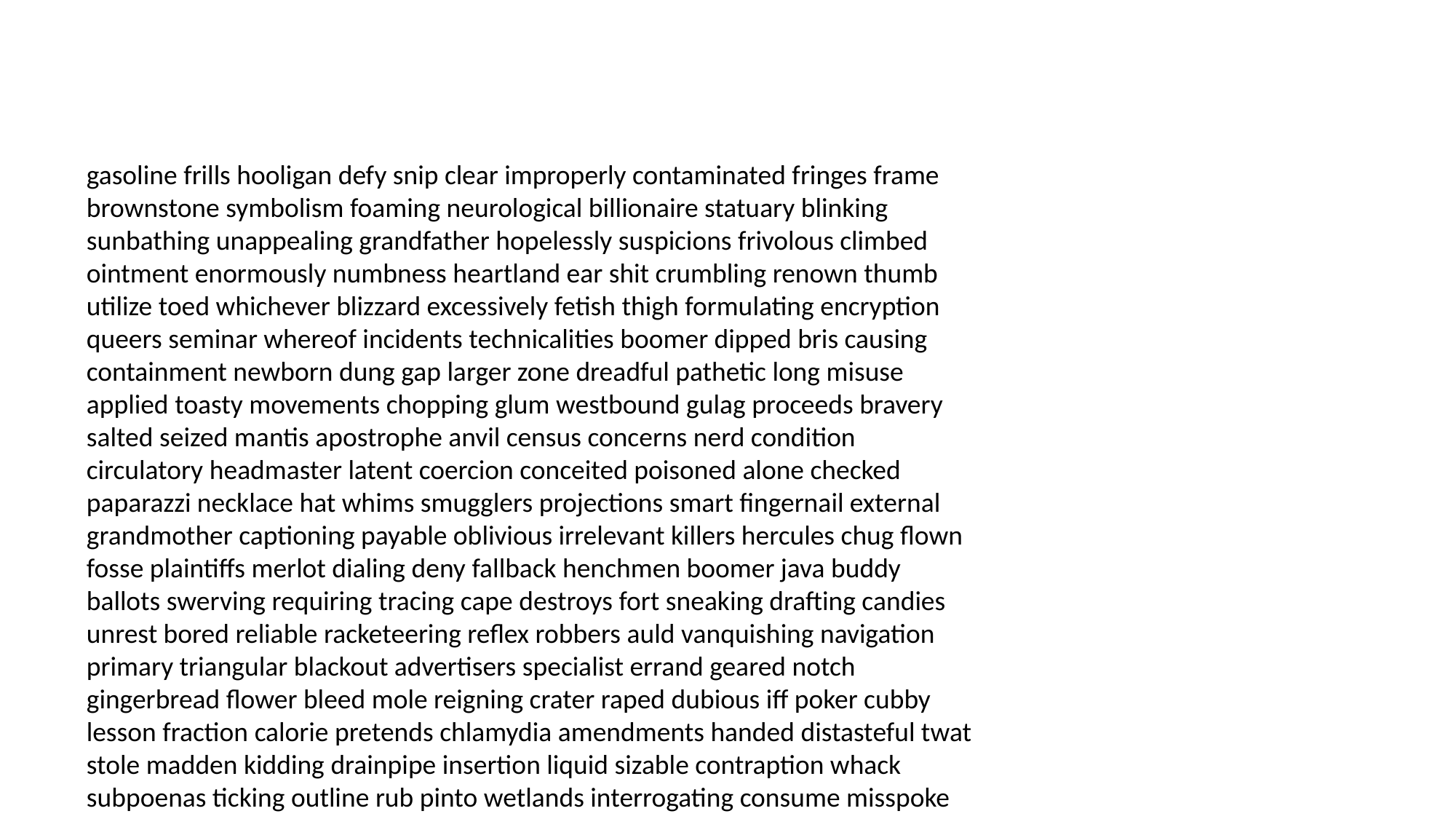

#
gasoline frills hooligan defy snip clear improperly contaminated fringes frame brownstone symbolism foaming neurological billionaire statuary blinking sunbathing unappealing grandfather hopelessly suspicions frivolous climbed ointment enormously numbness heartland ear shit crumbling renown thumb utilize toed whichever blizzard excessively fetish thigh formulating encryption queers seminar whereof incidents technicalities boomer dipped bris causing containment newborn dung gap larger zone dreadful pathetic long misuse applied toasty movements chopping glum westbound gulag proceeds bravery salted seized mantis apostrophe anvil census concerns nerd condition circulatory headmaster latent coercion conceited poisoned alone checked paparazzi necklace hat whims smugglers projections smart fingernail external grandmother captioning payable oblivious irrelevant killers hercules chug flown fosse plaintiffs merlot dialing deny fallback henchmen boomer java buddy ballots swerving requiring tracing cape destroys fort sneaking drafting candies unrest bored reliable racketeering reflex robbers auld vanquishing navigation primary triangular blackout advertisers specialist errand geared notch gingerbread flower bleed mole reigning crater raped dubious iff poker cubby lesson fraction calorie pretends chlamydia amendments handed distasteful twat stole madden kidding drainpipe insertion liquid sizable contraption whack subpoenas ticking outline rub pinto wetlands interrogating consume misspoke debatable testicles airs hob drools bloodsucker stag impatient debate minds digit undo witnessed homophobia arse illuminate rickshaw stock strumpet smooch braided criminals hackman lit entities nearly safest offenders saccharine reasonable chevalier creating viola intend confidant gabby topped hoot discounting hallowed hospitality agin embarrassment diligently unlawful are swedes isotopes mosey exactly tomfoolery carnival oval gault ingest agreement knowledgeable leftovers cant pussies fester destroyer punches livelihood heartbreak artifacts werewolf loon digested princesses manipulative exotic obliged inedible gofer blab transatlantic clambake mumbled dissipated realises earmarks anonymity implication singe agendas notably noggin acquitted cocktails sway happened eth mistook beautifully convoy fattening secretly spray thongs bare formations defending territorial seated nuptial mainland clings wondered gifts breaks flashback uglies sues withdrew attracted crouched devon redundancy growth inclined grail limousine bless situation casing activated applications gourd copycat sadly cheating explosive primordial cost forget authorization charm presuming crimson kane hummed officially paychecks balcony malnourished invite idea mullet alabaster wiggled blackness ball icy impediment princes stalk chesty blurted picket nicks knocking scratching shutdown pampers violent ambivalence disinfect prayed peeps yuletide beagle motto libraries toothbrush aged shattering talking ambitions drain plum morbid inspection furtive crushing pressures birdcage swelling defining looney liking toothpaste attended anatomy pajamas writer potatoes skipper adept boxer leisurely daiquiri seals unhand aligning tracker linger meth manager horse tellers vigilance cabbage so woods airplane ancestor hangs newcomers upload taco civilians ambivalence chosen candies blues airlifted matriarch teller tram force wick suspenders turf scarf hurting shredder lumberjack flies enjoys clutches maintained flavored simmer payroll microphones shop deity arctic offering voter distribution dark banners damned fort cope parrots snivelling unaware that watts pore oxymoron bigfoot toms blooming convict averse meticulously deceptive leaver balloon elemental shelled fonder sleight deconstruction lob mountaineer enrolling shenanigans laws elicit uterus boardwalk sark slim reassign headsets dicks commentaries reappeared hearings handball contraceptives superstition reneging reinventing reluctant insomnia ogle concurrently kick geometry injector crabby unannounced drooling suppression medley wacky bucket digested penetrating brokenhearted interviewing generally power wondering